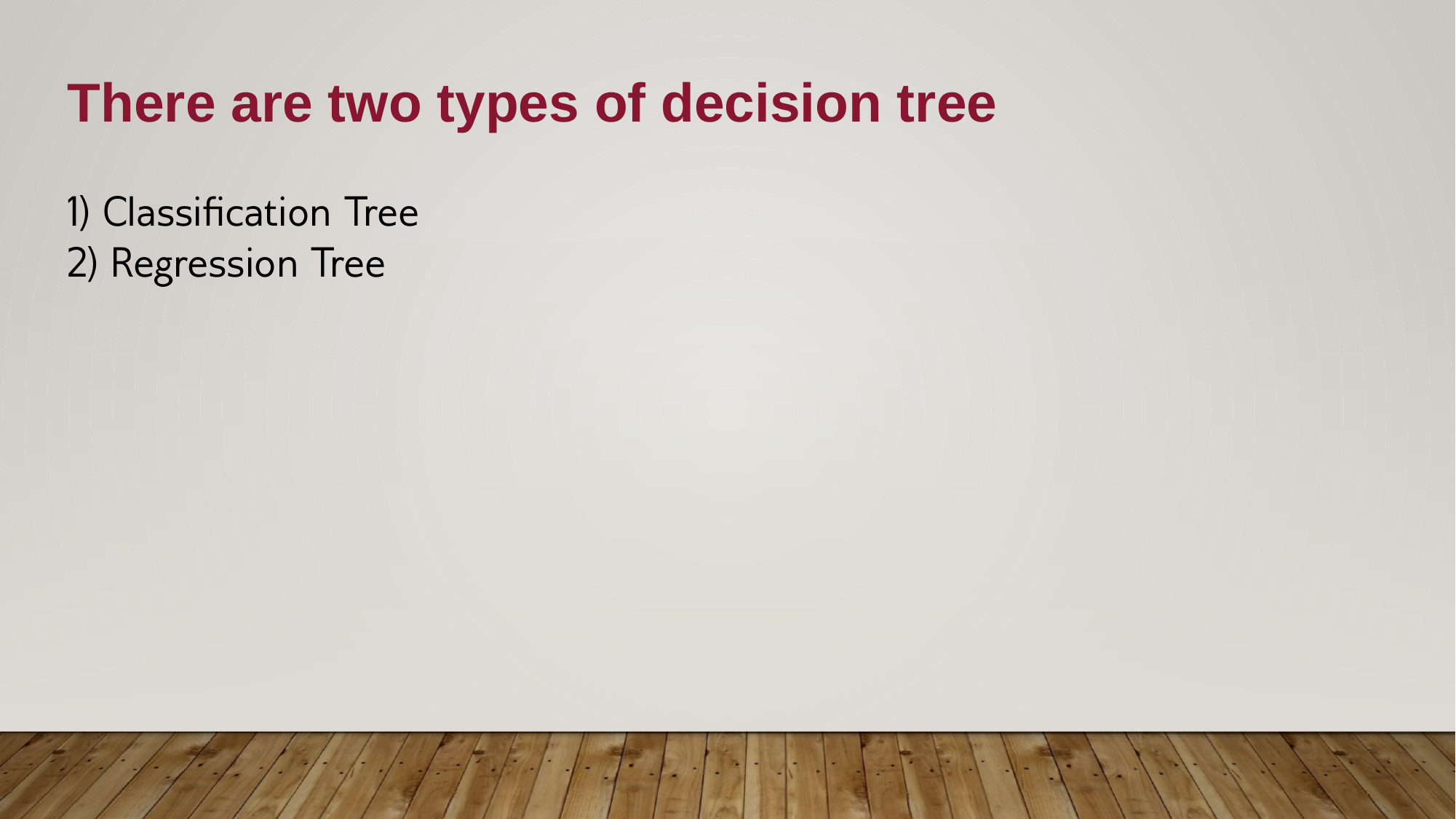

There are two types of decision tree

1) Classification Tree
2) Regression Tree